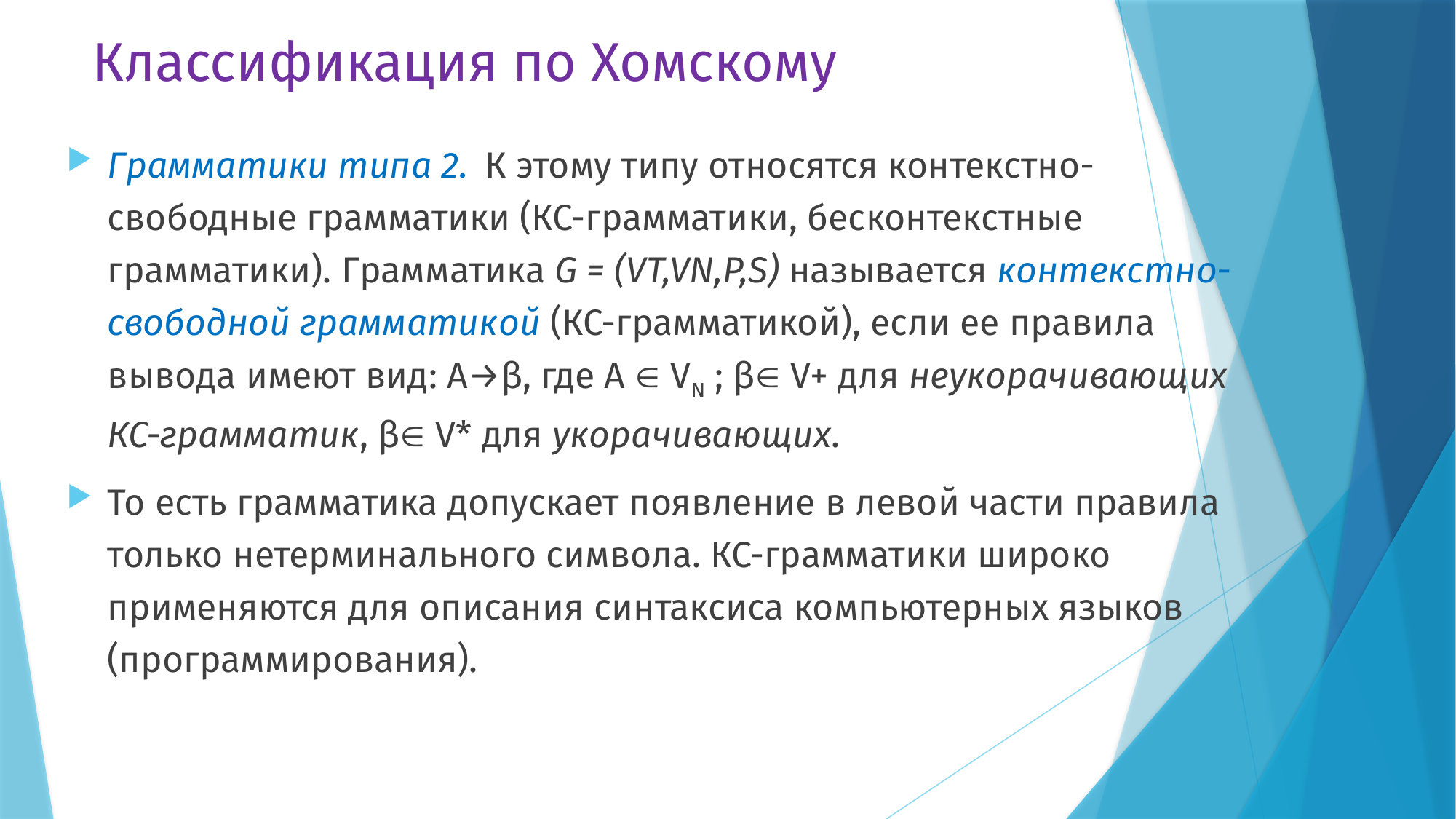

# Классификация по Хомскому
Грамматики типа 2.  К этому типу относятся контекстно-свободные грамматики (КС-грамматики, бесконтекстные грамматики). Грамматика G = (VT,VN,P,S) называется контекстно-свободной грамматикой (КС-грамматикой), если ее правила вывода имеют вид: A→β, где A ∈ VN ; β∈ V+ для неукорачивающих КС-грамматик, β∈ V* для укорачивающих.
То есть грамматика допускает появление в левой части правила только нетерминального символа. КС-грамматики широко применяются для описания синтаксиса компьютерных языков (программирования).